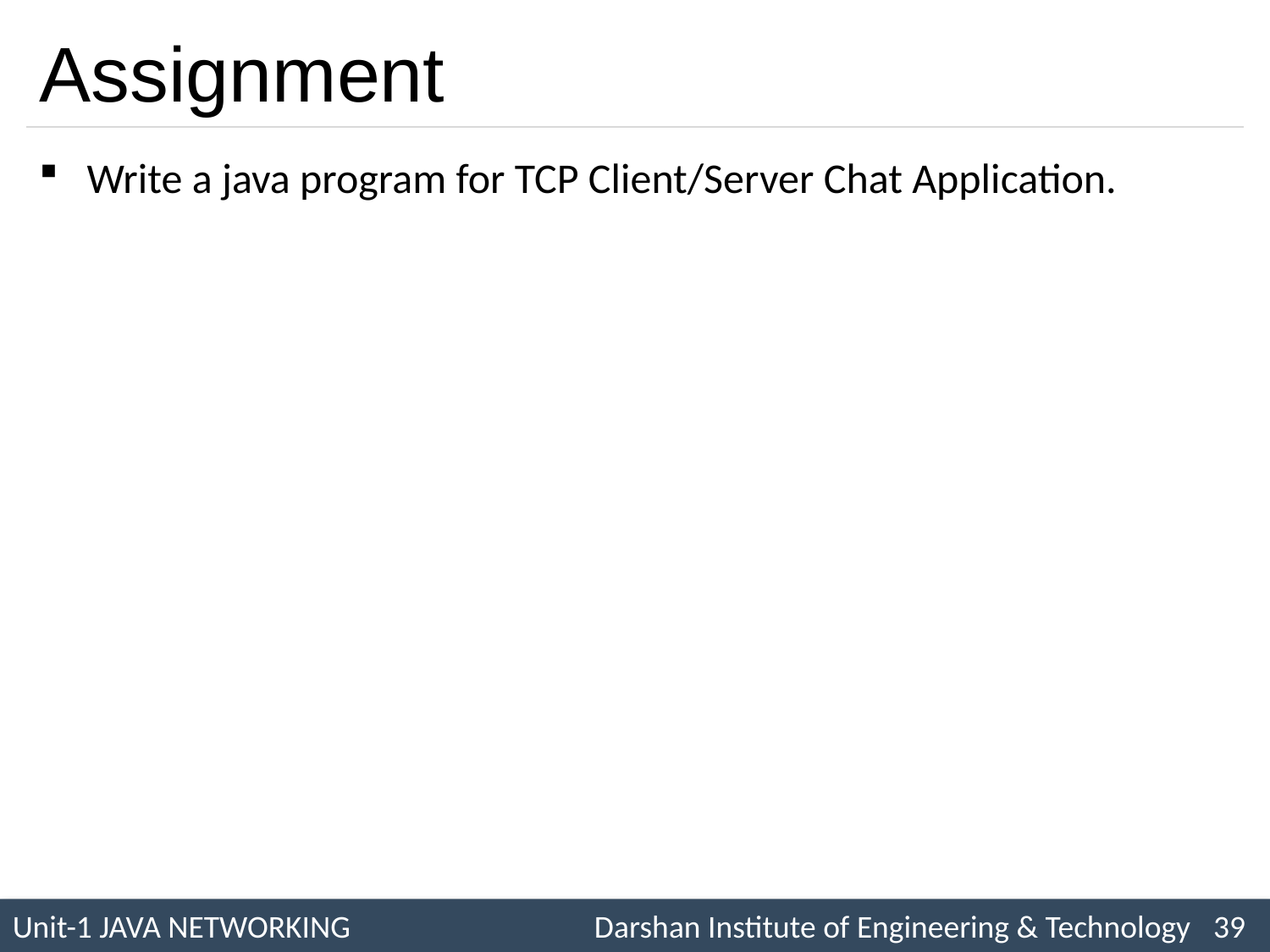

# Assignment
Write a java program for TCP Client/Server Chat Application.